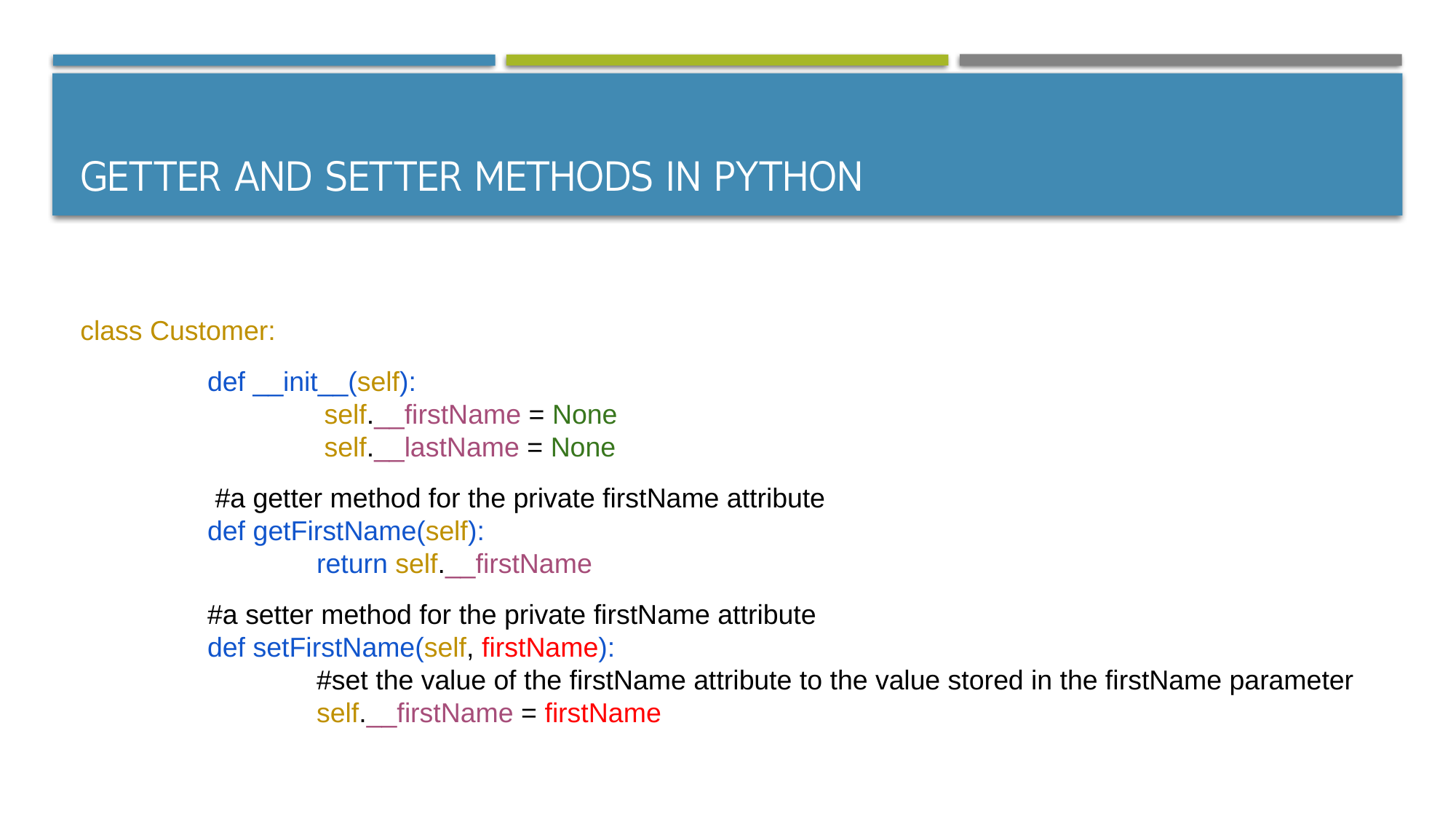

# Getter and Setter Methods in Python
class Customer:
	def __init__(self):
		 self.__firstName = None
		 self.__lastName = None
	 #a getter method for the private firstName attribute
	def getFirstName(self):
		return self.__firstName
	#a setter method for the private firstName attribute
	def setFirstName(self, firstName):
		#set the value of the firstName attribute to the value stored in the firstName parameter
		self.__firstName = firstName